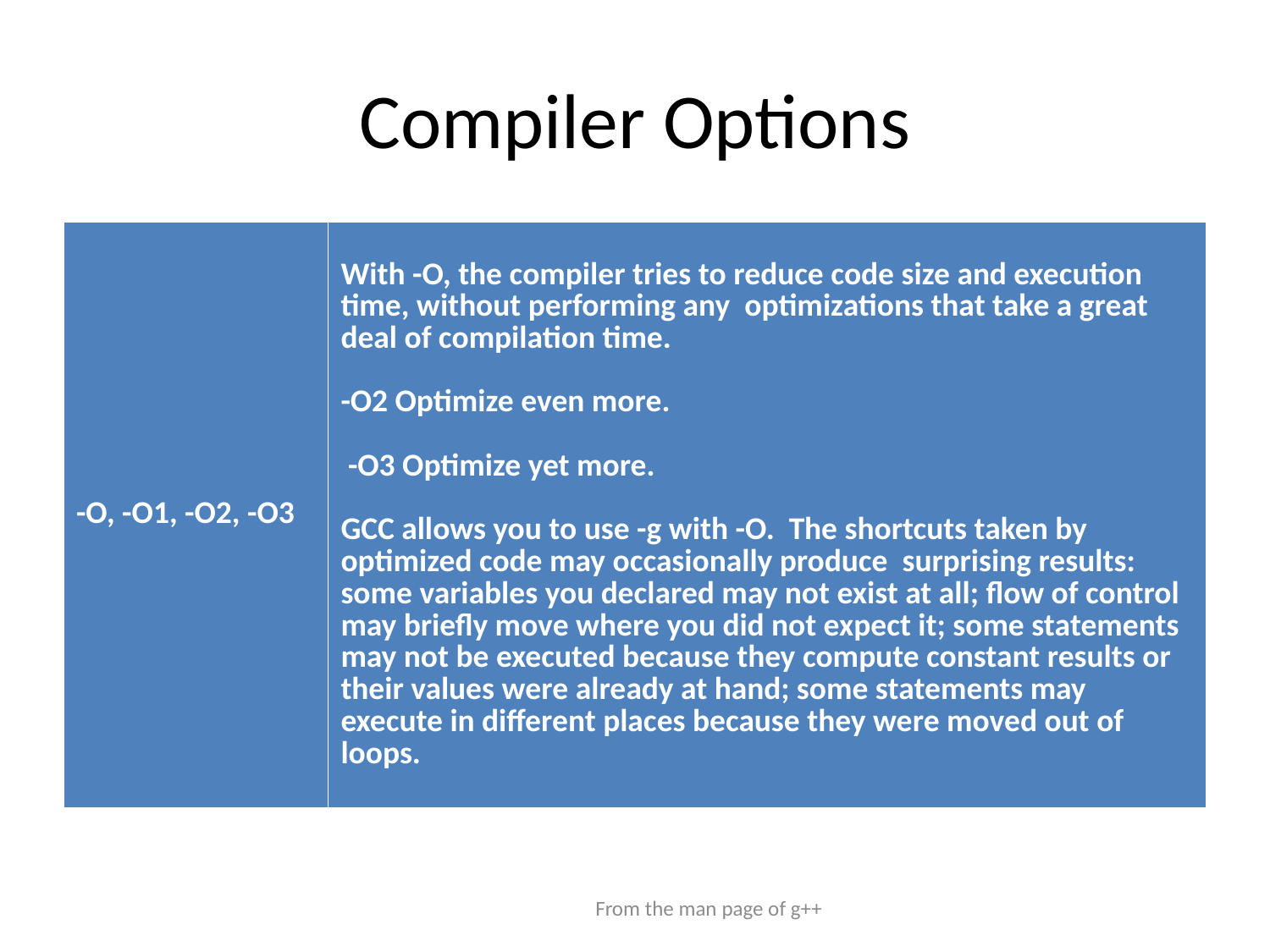

# Compiler Options

| -O, -O1, -O2, -O3 | With -O, the compiler tries to reduce code size and execution time, without performing any optimizations that take a great deal of compilation time. -O2 Optimize even more. -O3 Optimize yet more. GCC allows you to use -g with -O. The shortcuts taken by optimized code may occasionally produce surprising results: some variables you declared may not exist at all; flow of control may briefly move where you did not expect it; some statements may not be executed because they compute constant results or their values were already at hand; some statements may execute in different places because they were moved out of loops. |
| --- | --- |
From the man page of g++